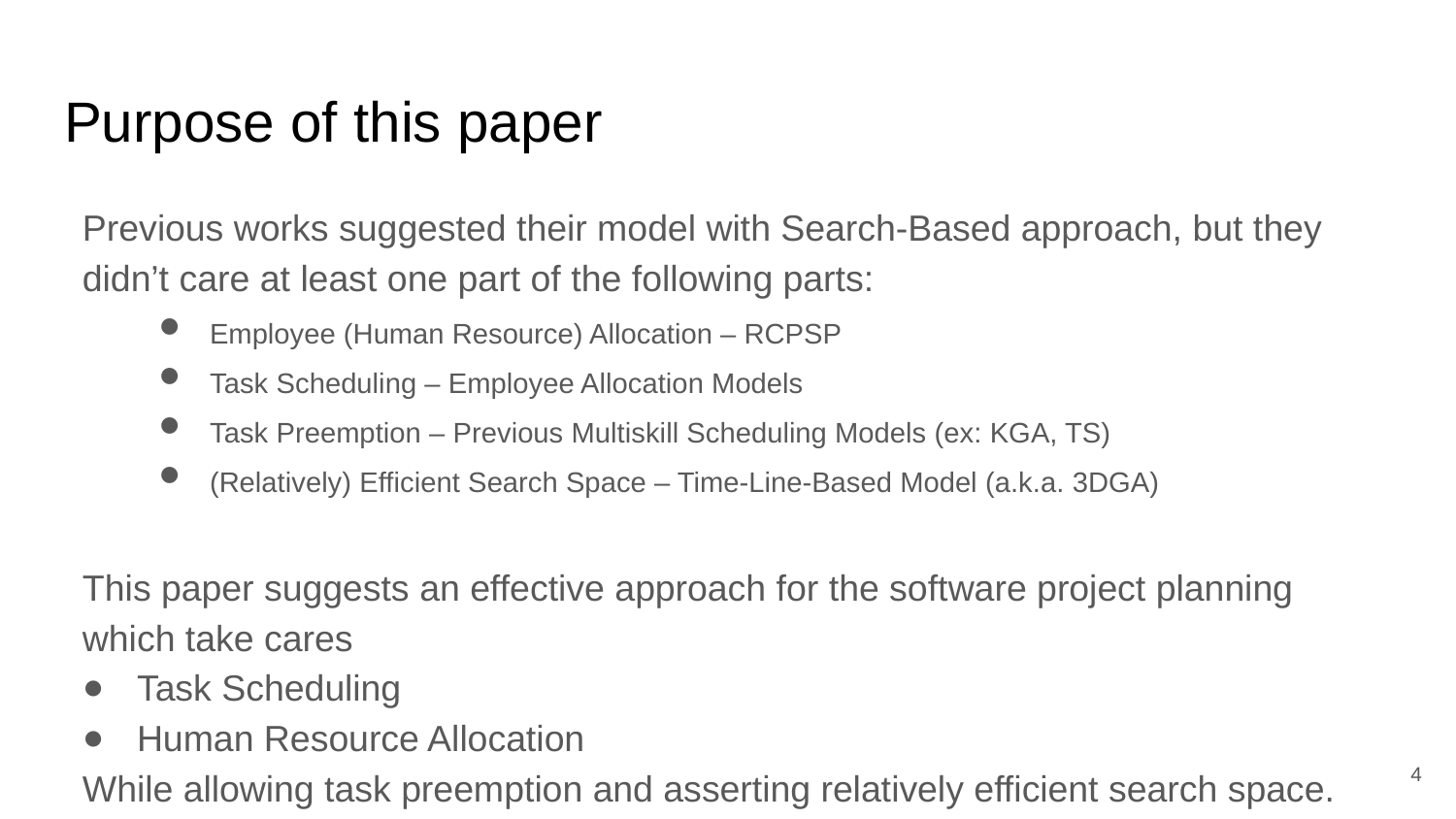

# Purpose of this paper
Previous works suggested their model with Search-Based approach, but they didn’t care at least one part of the following parts:
Employee (Human Resource) Allocation – RCPSP
Task Scheduling – Employee Allocation Models
Task Preemption – Previous Multiskill Scheduling Models (ex: KGA, TS)
(Relatively) Efficient Search Space – Time-Line-Based Model (a.k.a. 3DGA)

This paper suggests an effective approach for the software project planning which take cares
Task Scheduling
Human Resource Allocation
While allowing task preemption and asserting relatively efficient search space.

4